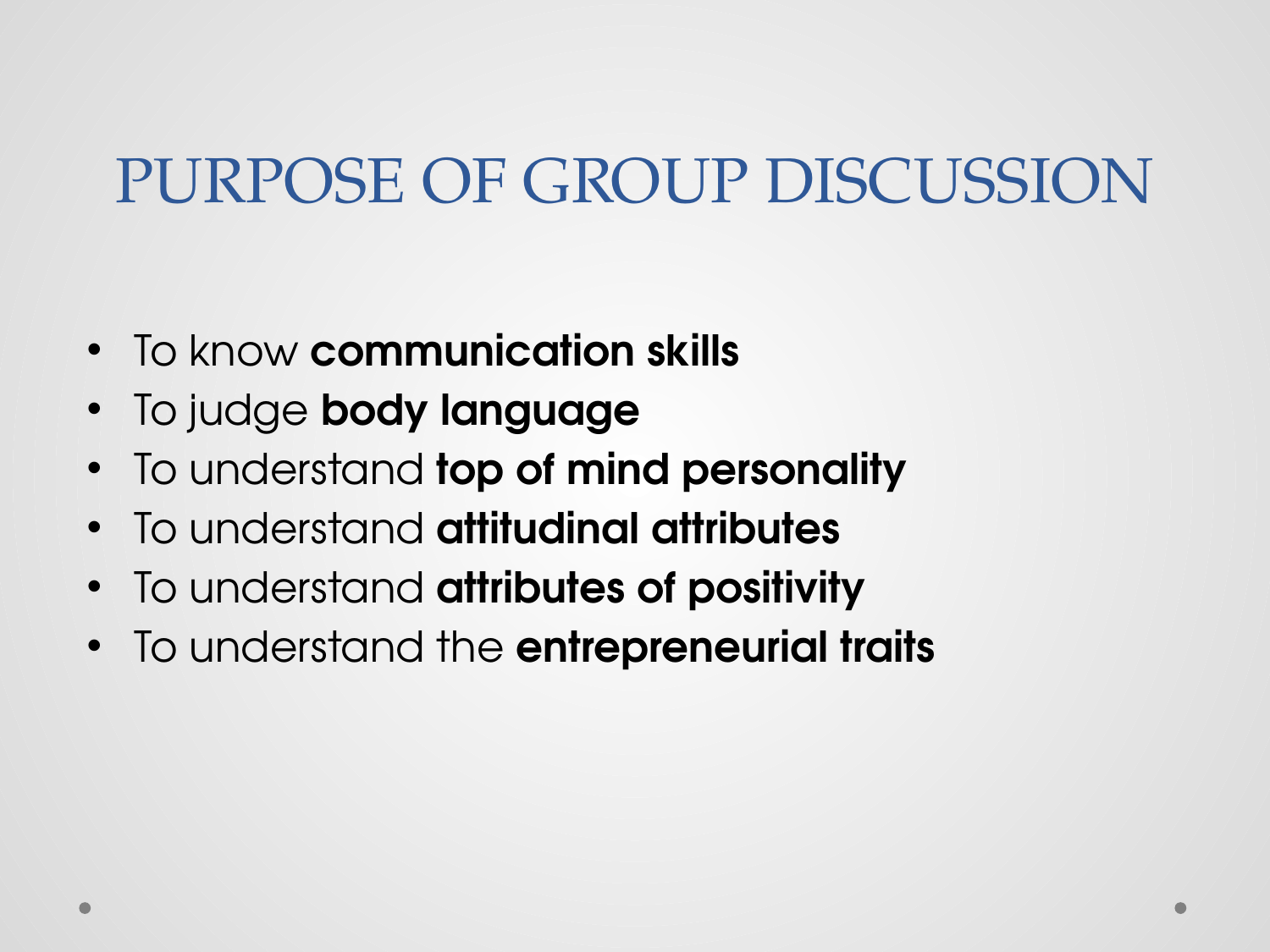

# PURPOSE OF GROUP DISCUSSION
To know communication skills
To judge body language
To understand top of mind personality
To understand attitudinal attributes
To understand attributes of positivity
To understand the entrepreneurial traits